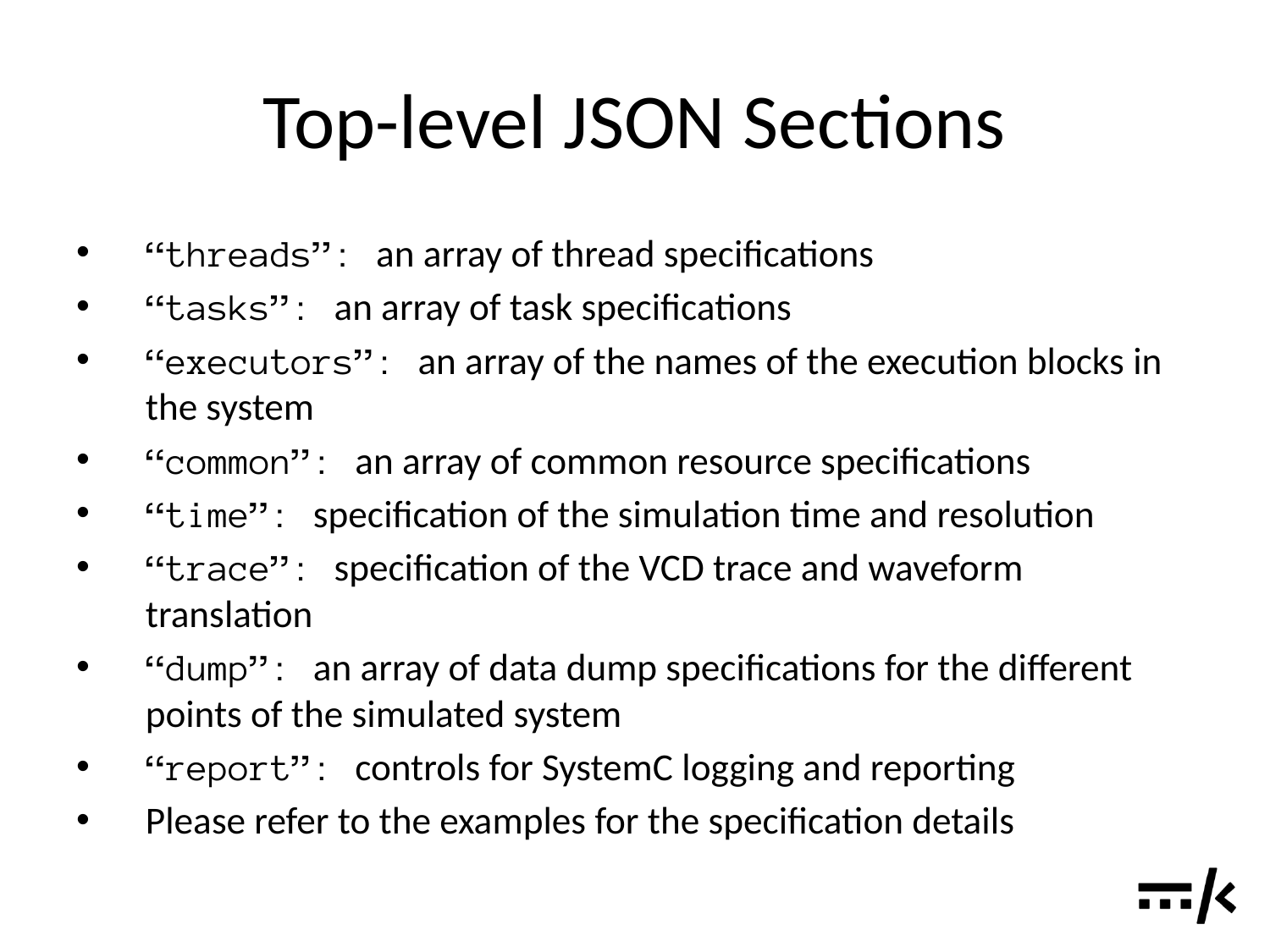

# Top-level JSON Sections
“threads”: an array of thread specifications
“tasks”: an array of task specifications
“executors”: an array of the names of the execution blocks in the system
“common”: an array of common resource specifications
“time”: specification of the simulation time and resolution
“trace”: specification of the VCD trace and waveform translation
“dump”: an array of data dump specifications for the different points of the simulated system
“report”: controls for SystemC logging and reporting
Please refer to the examples for the specification details